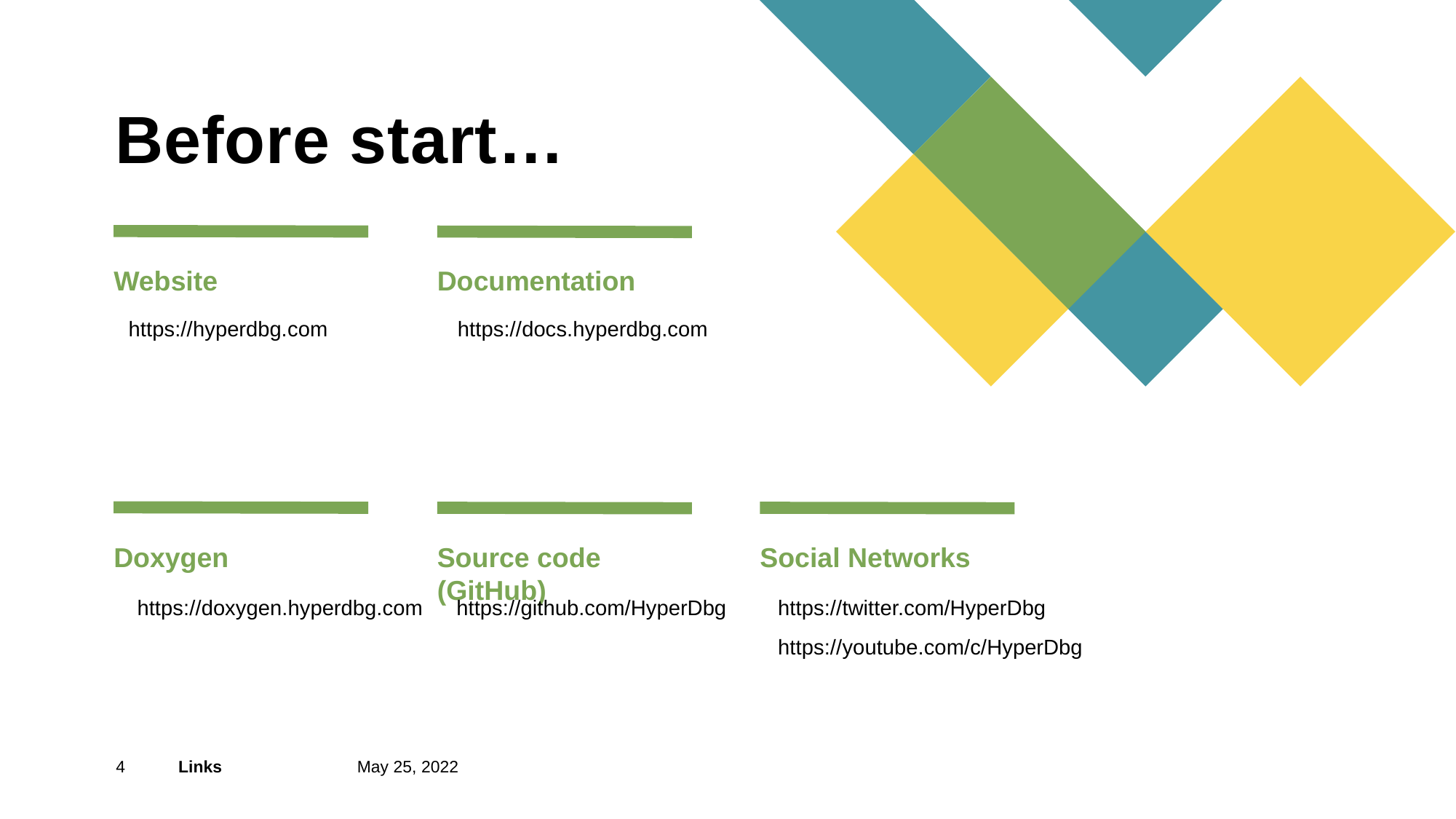

# Before start…
Website
Documentation
https://hyperdbg.com
https://docs.hyperdbg.com
Doxygen
Source code (GitHub)
Social Networks
https://twitter.com/HyperDbg
https://doxygen.hyperdbg.com
https://github.com/HyperDbg
https://youtube.com/c/HyperDbg
4
Links
May 25, 2022